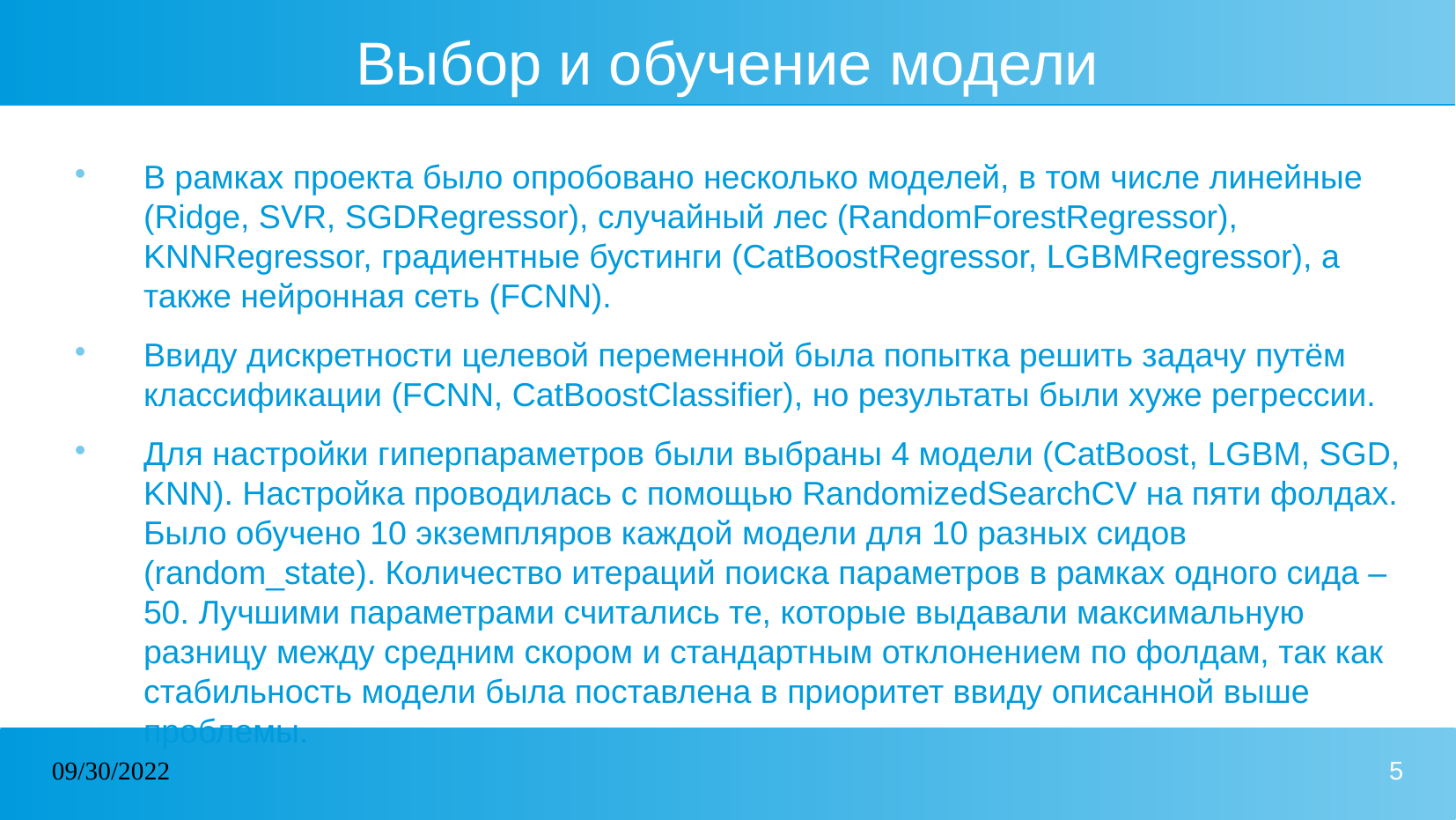

# Выбор и обучение модели
В рамках проекта было опробовано несколько моделей, в том числе линейные (Ridge, SVR, SGDRegressor), случайный лес (RandomForestRegressor), KNNRegressor, градиентные бустинги (CatBoostRegressor, LGBMRegressor), а также нейронная сеть (FCNN).
Ввиду дискретности целевой переменной была попытка решить задачу путём классификации (FCNN, CatBoostClassifier), но результаты были хуже регрессии.
Для настройки гиперпараметров были выбраны 4 модели (CatBoost, LGBM, SGD, KNN). Настройка проводилась с помощью RandomizedSearchCV на пяти фолдах. Было обучено 10 экземпляров каждой модели для 10 разных сидов (random_state). Количество итераций поиска параметров в рамках одного сида – 50. Лучшими параметрами считались те, которые выдавали максимальную разницу между средним скором и стандартным отклонением по фолдам, так как стабильность модели была поставлена в приоритет ввиду описанной выше проблемы.
09/30/2022
5